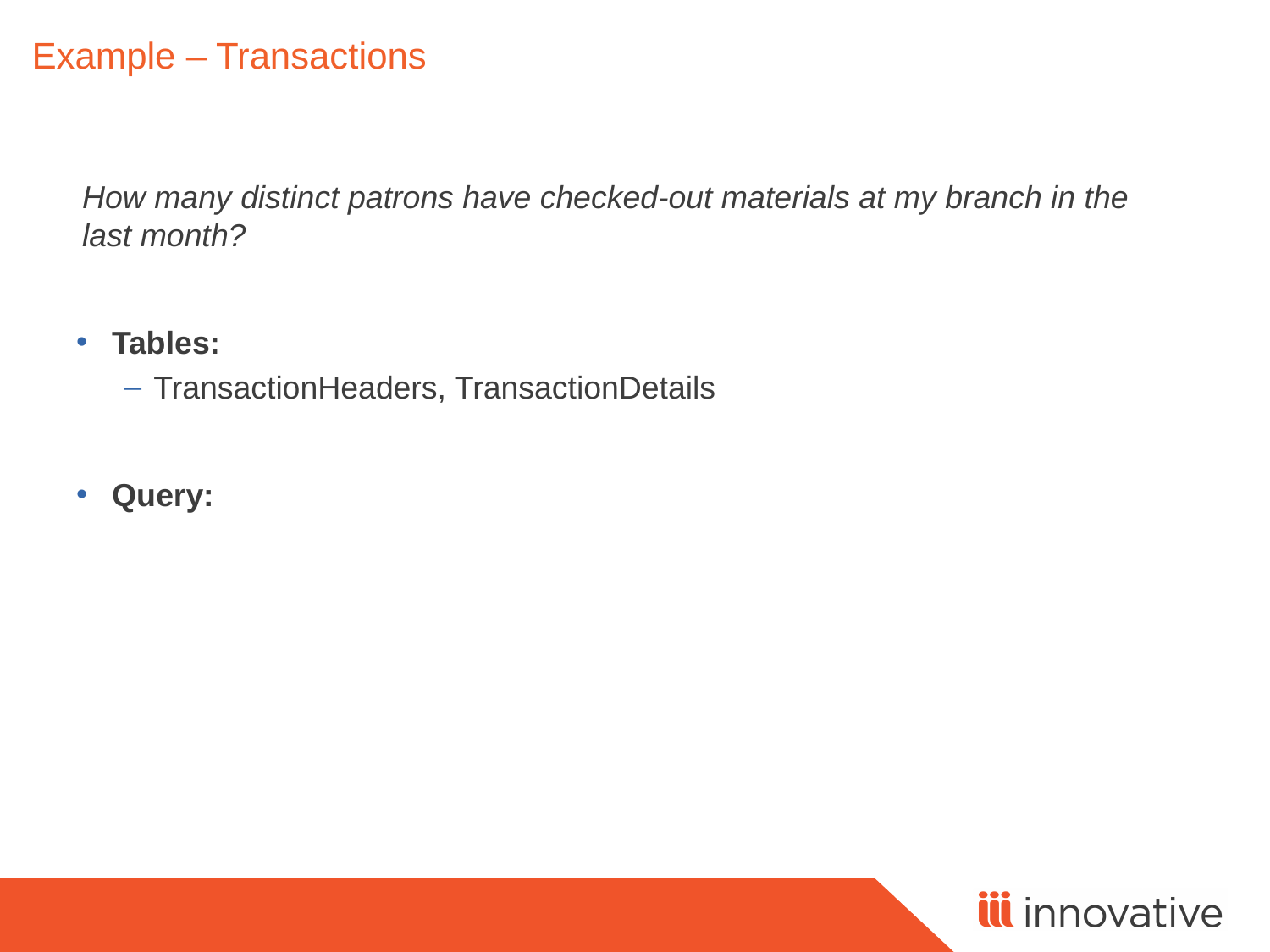

# Example – Transactions
How many distinct patrons have checked-out materials at my branch in the last month?

Tables:
TransactionHeaders, TransactionDetails

Query: